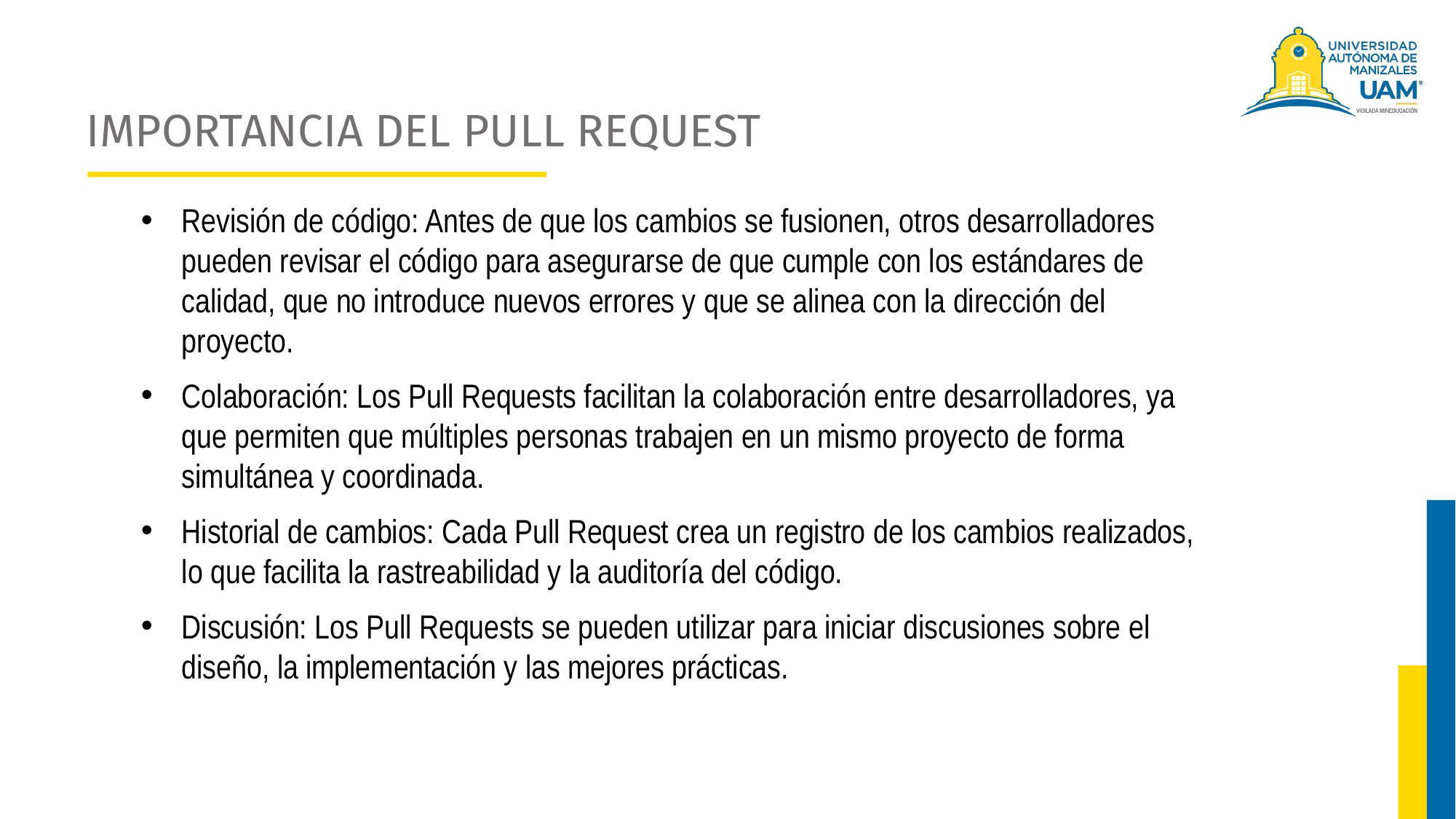

# IMPORTANCIA DEL PULL REQUEST

Revisión de código: Antes de que los cambios se fusionen, otros desarrolladores pueden revisar el código para asegurarse de que cumple con los estándares de calidad, que no introduce nuevos errores y que se alinea con la dirección del proyecto.
Colaboración: Los Pull Requests facilitan la colaboración entre desarrolladores, ya que permiten que múltiples personas trabajen en un mismo proyecto de forma simultánea y coordinada.
Historial de cambios: Cada Pull Request crea un registro de los cambios realizados, lo que facilita la rastreabilidad y la auditoría del código.
Discusión: Los Pull Requests se pueden utilizar para iniciar discusiones sobre el diseño, la implementación y las mejores prácticas.